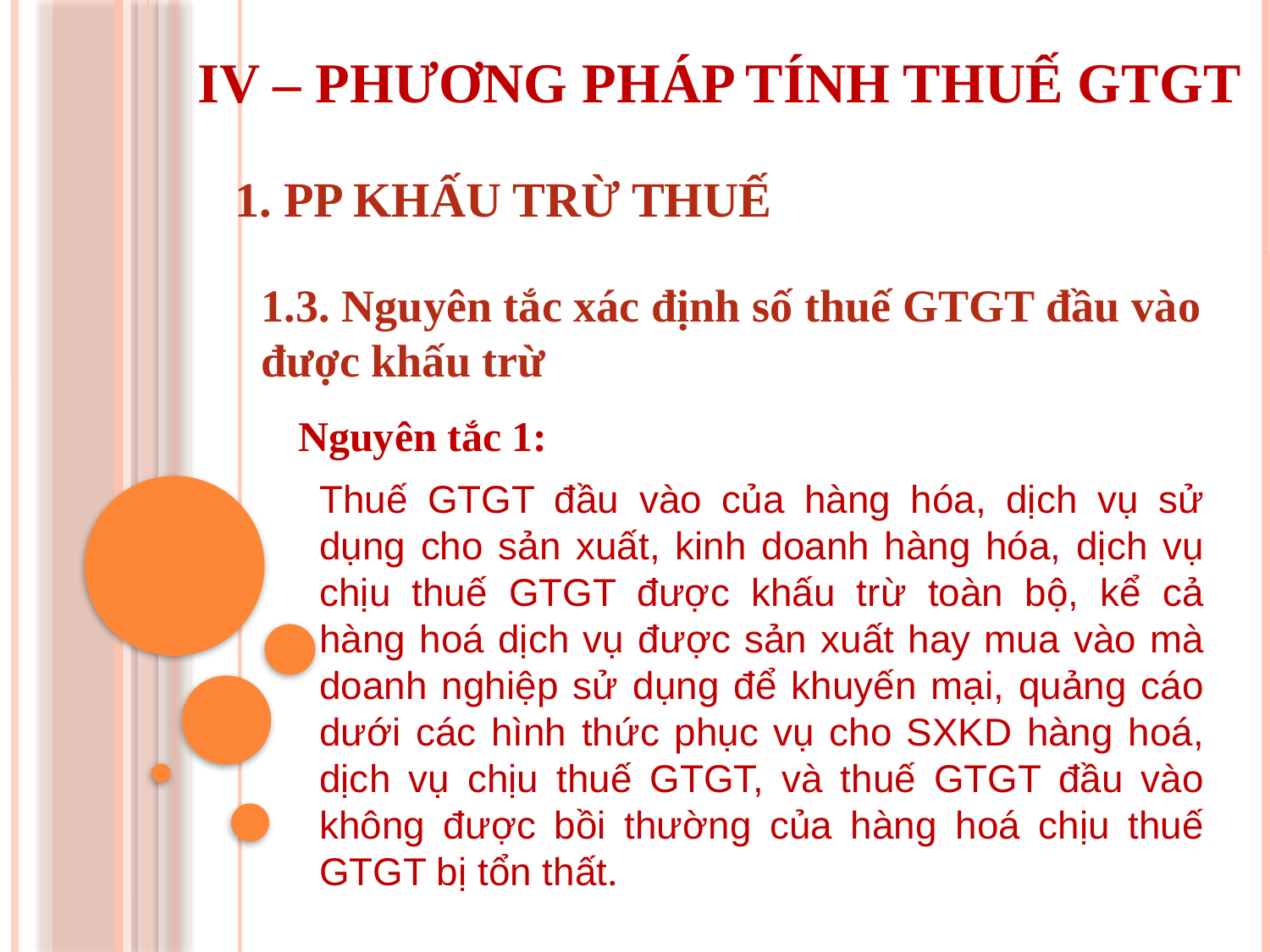

IV – PHƯƠNG PHÁP TÍNH THUẾ GTGT
1. PP KHẤU TRỪ THUẾ
1.3. Nguyên tắc xác định số thuế GTGT đầu vào được khấu trừ
Nguyên tắc 1:
Thuế GTGT đầu vào của hàng hóa, dịch vụ sử dụng cho sản xuất, kinh doanh hàng hóa, dịch vụ chịu thuế GTGT được khấu trừ toàn bộ, kể cả hàng hoá dịch vụ được sản xuất hay mua vào mà doanh nghiệp sử dụng để khuyến mại, quảng cáo dưới các hình thức phục vụ cho SXKD hàng hoá, dịch vụ chịu thuế GTGT, và thuế GTGT đầu vào không được bồi thường của hàng hoá chịu thuế GTGT bị tổn thất.